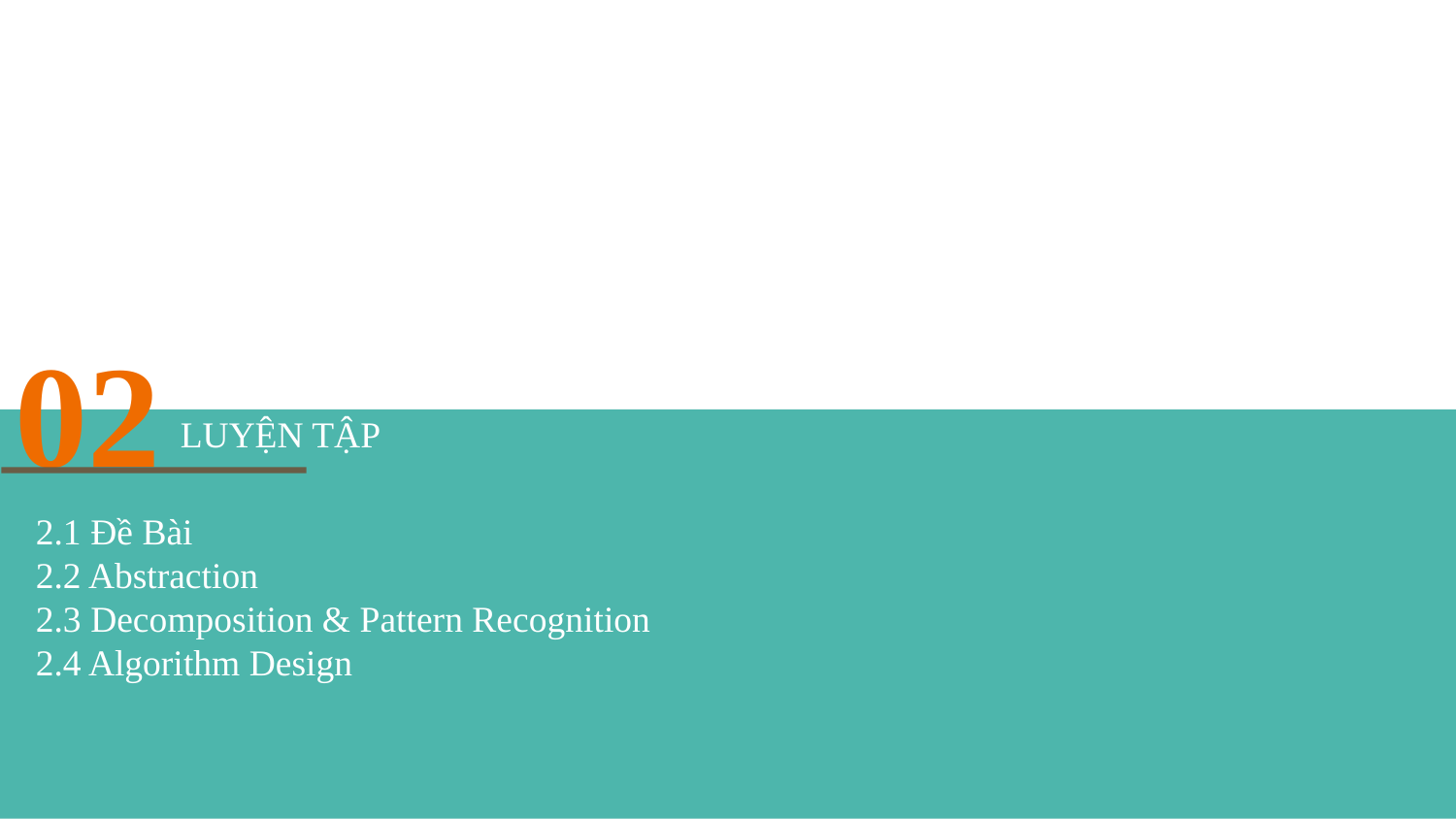

# 02
LUYỆN TẬP
2.1 Đề Bài
2.2 Abstraction
2.3 Decomposition & Pattern Recognition
2.4 Algorithm Design